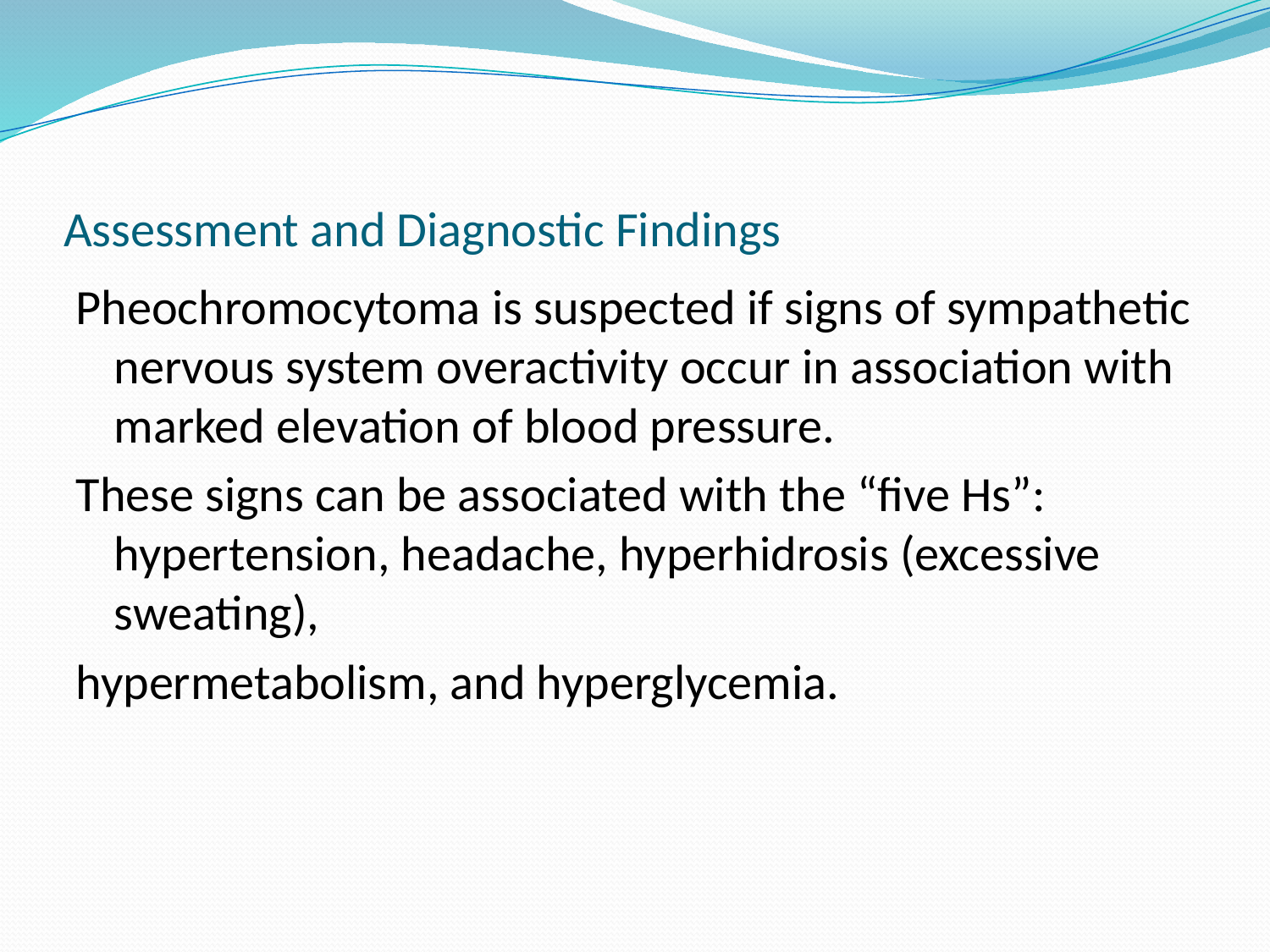

# Assessment and Diagnostic Findings
Pheochromocytoma is suspected if signs of sympathetic nervous system overactivity occur in association with marked elevation of blood pressure.
These signs can be associated with the “five Hs”: hypertension, headache, hyperhidrosis (excessive sweating),
hypermetabolism, and hyperglycemia.